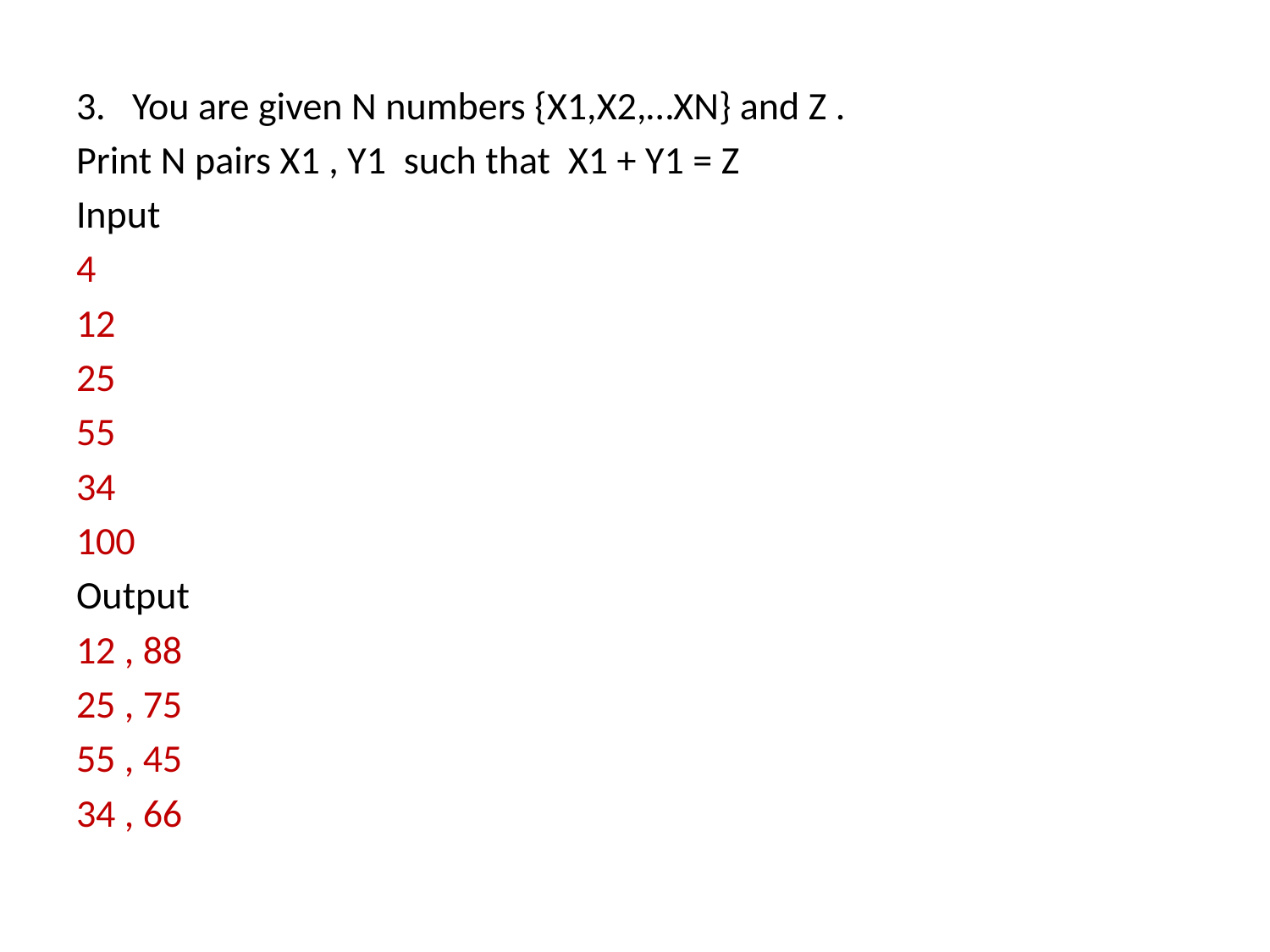

3.   You are given N numbers {X1,X2,…XN} and Z .
Print N pairs X1 , Y1  such that  X1 + Y1 = Z
Input
4
12
25
55
34
100
Output
12 , 88
25 , 75
55 , 45
34 , 66